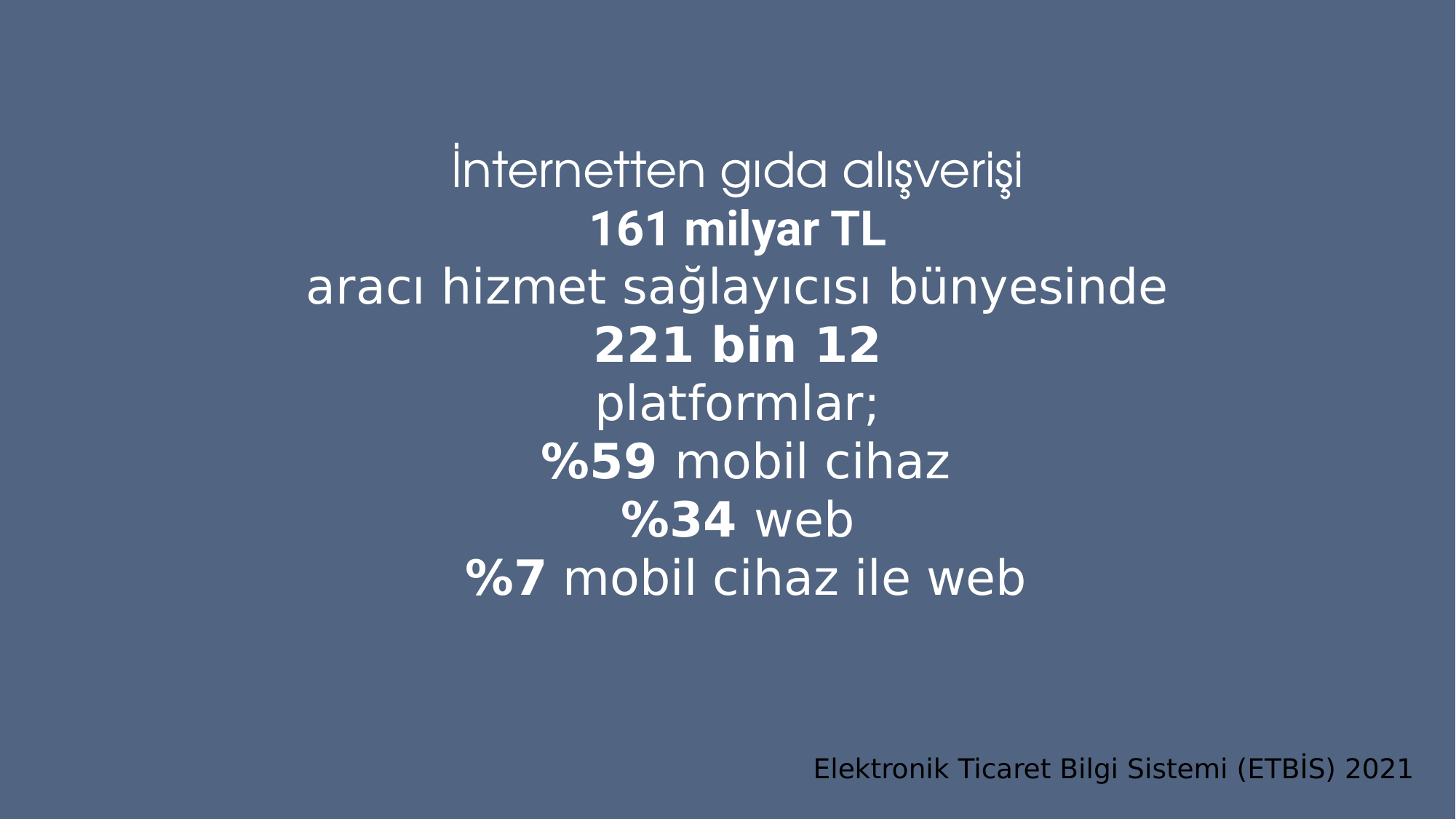

# İnternetten gıda alışverişi 161 milyar TL aracı hizmet sağlayıcısı bünyesinde 221 bin 12  platformlar;   %59 mobil cihaz %34 web %7 mobil cihaz ile web
Elektronik Ticaret Bilgi Sistemi (ETBİS) 2021